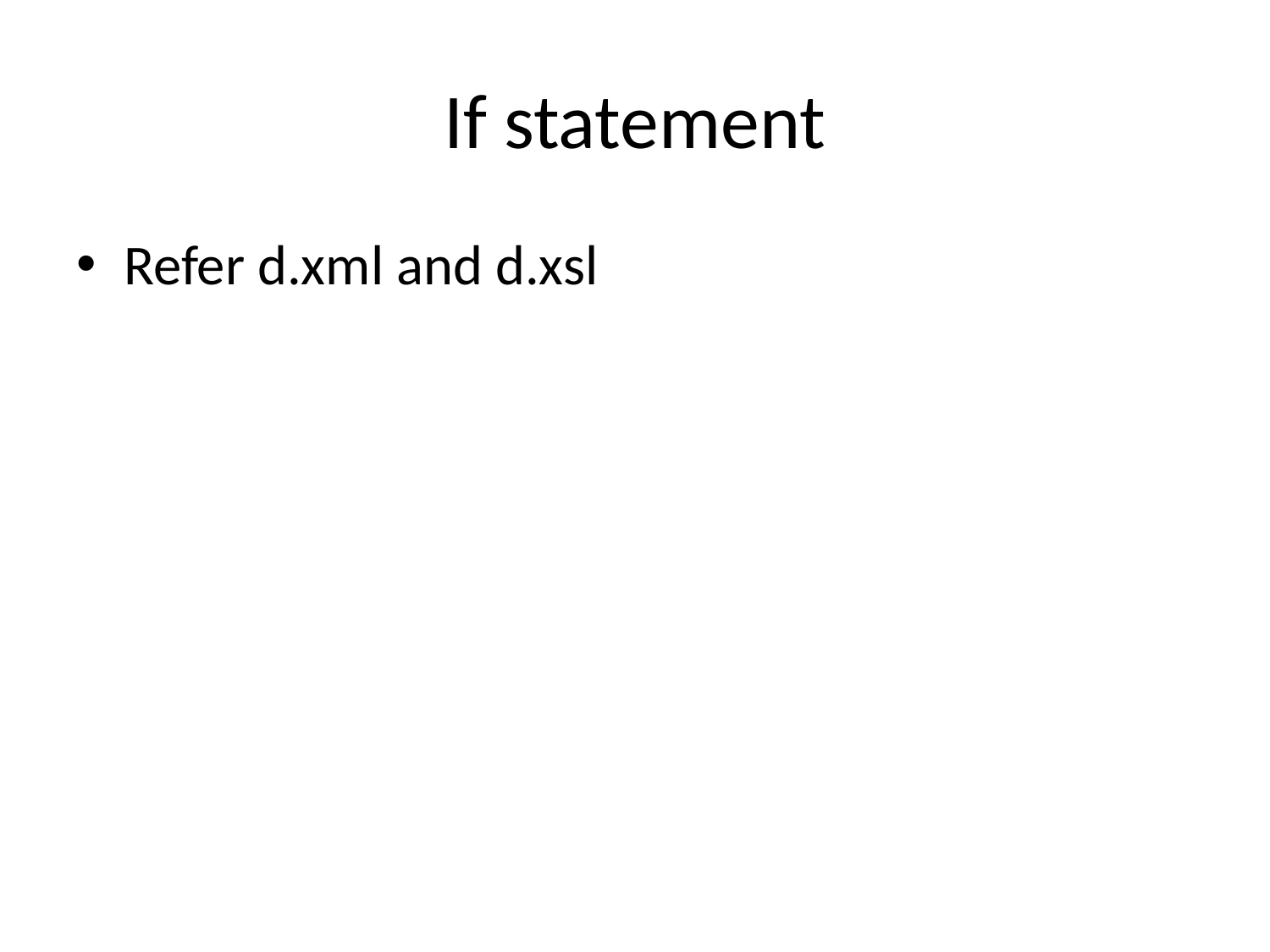

# If statement
Refer d.xml and d.xsl